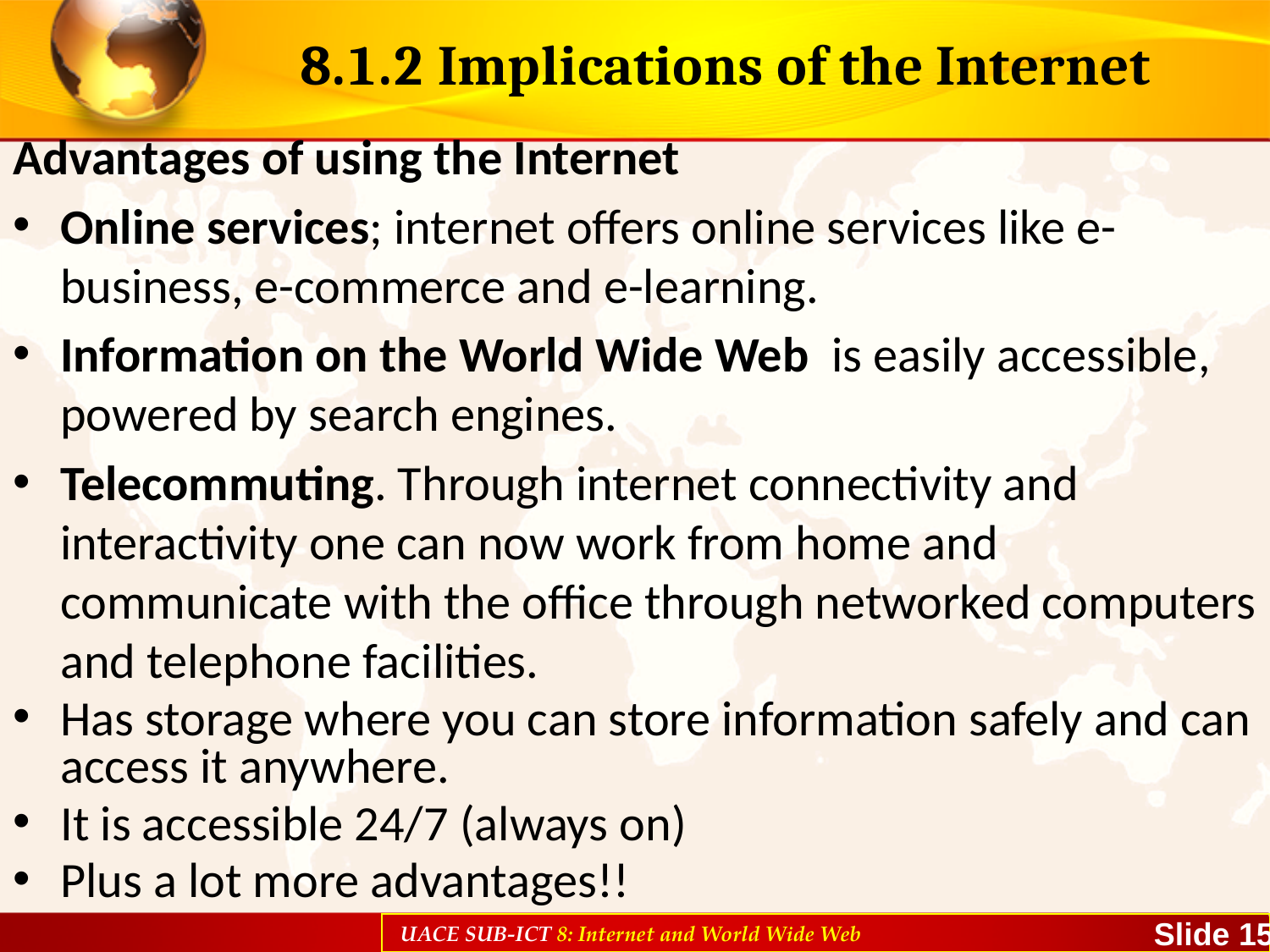

# 8.1.2 Implications of the Internet
Advantages of using the Internet
Online services; internet offers online services like e-business, e-commerce and e-learning.
Information on the World Wide Web  is easily accessible, powered by search engines.
Telecommuting. Through internet connectivity and interactivity one can now work from home and communicate with the office through networked computers and telephone facilities.
Has storage where you can store information safely and can access it anywhere.
It is accessible 24/7 (always on)
Plus a lot more advantages!!